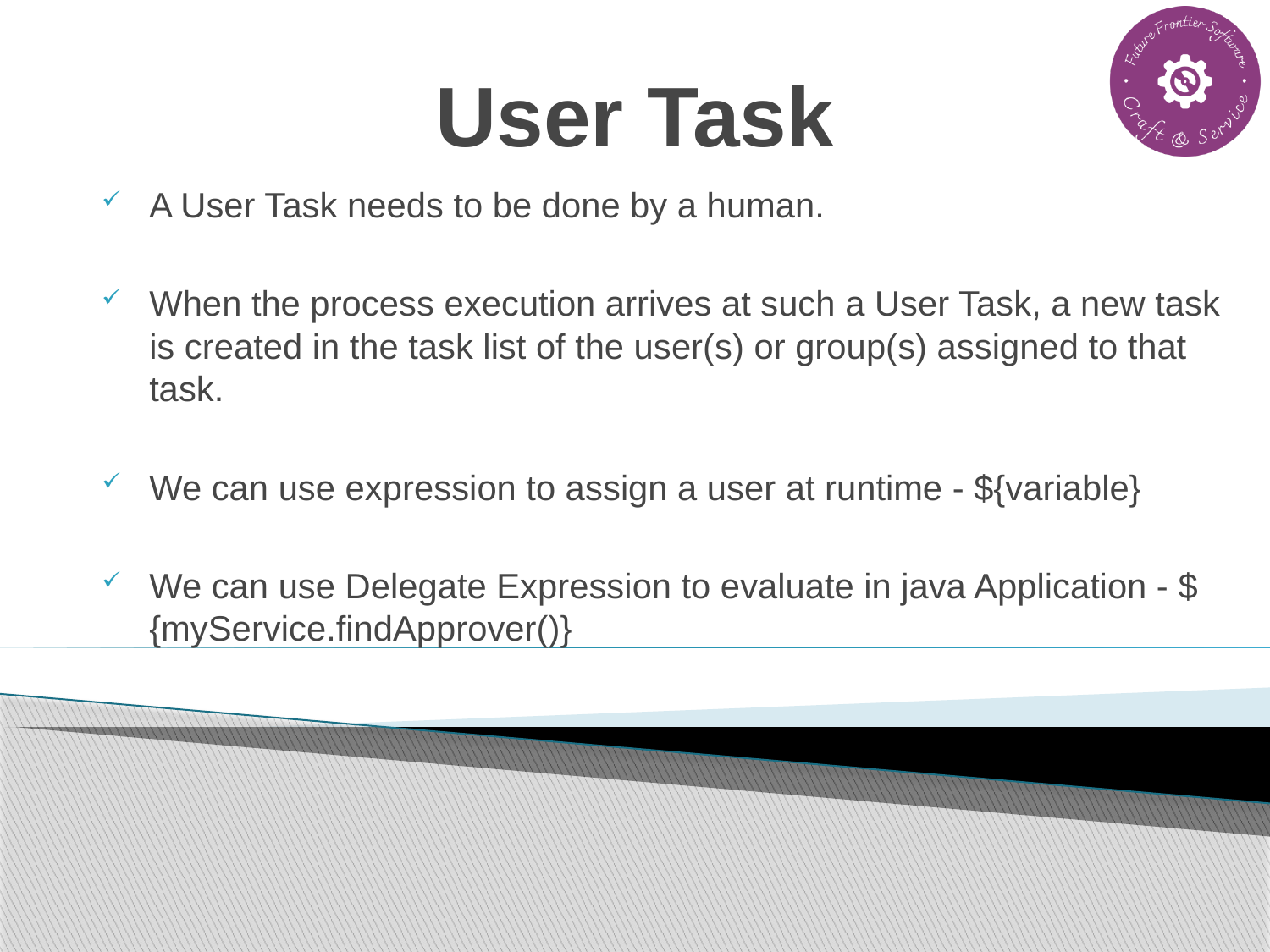

# User Task
A User Task needs to be done by a human.

When the process execution arrives at such a User Task, a new task is created in the task list of the user(s) or group(s) assigned to that task.

We can use expression to assign a user at runtime - ${variable}

We can use Delegate Expression to evaluate in java Application - ${myService.findApprover()}